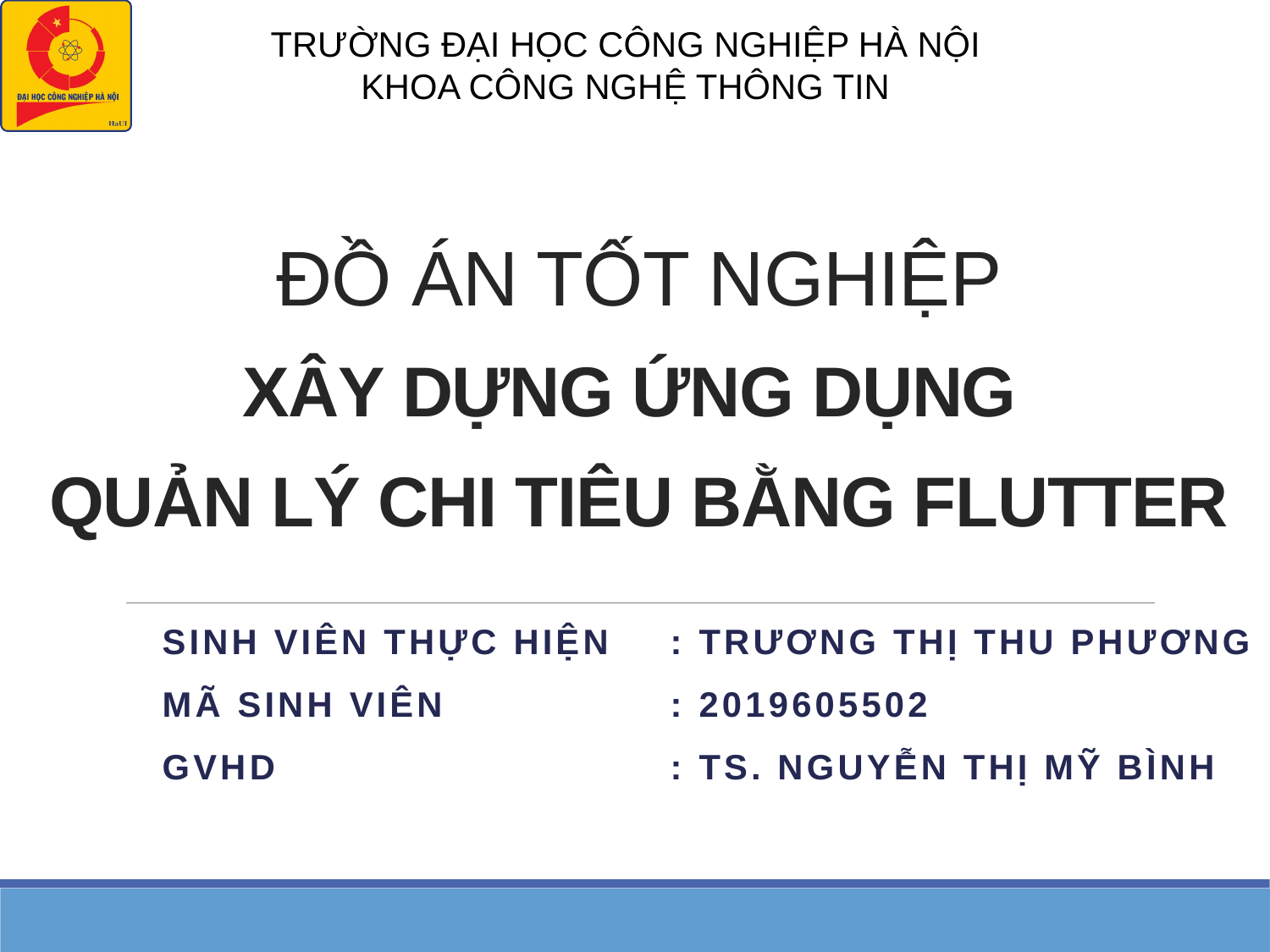

TRƯỜNG ĐẠI HỌC CÔNG NGHIỆP HÀ NỘI
KHOA CÔNG NGHỆ THÔNG TIN
# ĐỒ ÁN TỐT NGHIỆP XÂY DỰNG ỨNG DỤNG QUẢN LÝ CHI TIÊU BẰNG FLUTTER
Sinh viên thực hiện	: Trương Thị Thu Phương
Mã Sinh Viên		: 2019605502
GVHD				: TS. Nguyễn Thị Mỹ Bình